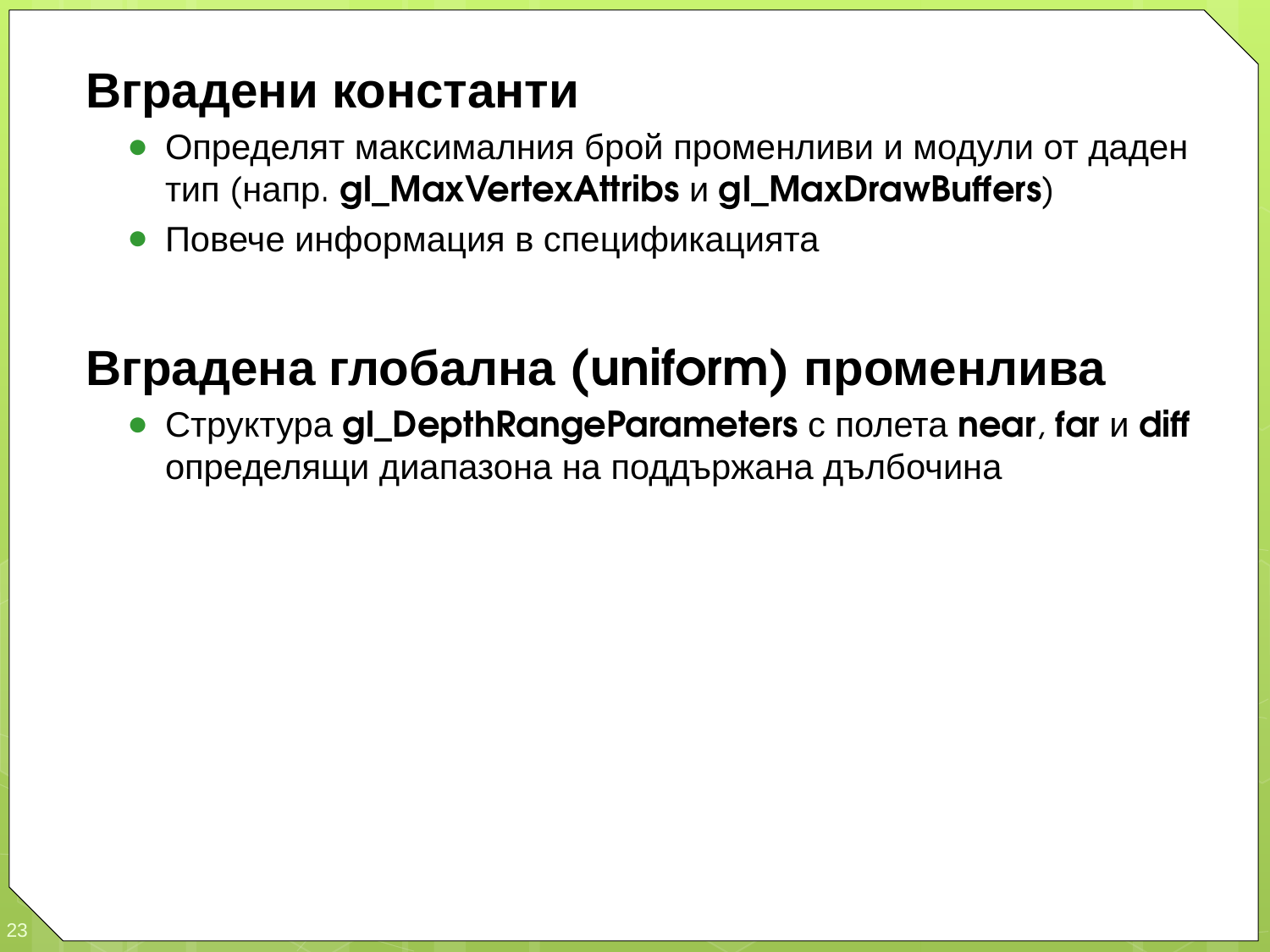

Вградени константи
Определят максималния брой променливи и модули от даден тип (напр. gl_MaxVertexAttribs и gl_MaxDrawBuffers)
Повече информация в спецификацията

Вградена глобална (uniform) променлива
Структура gl_DepthRangeParameters с полета near, far и diff определящи диапазона на поддържана дълбочина